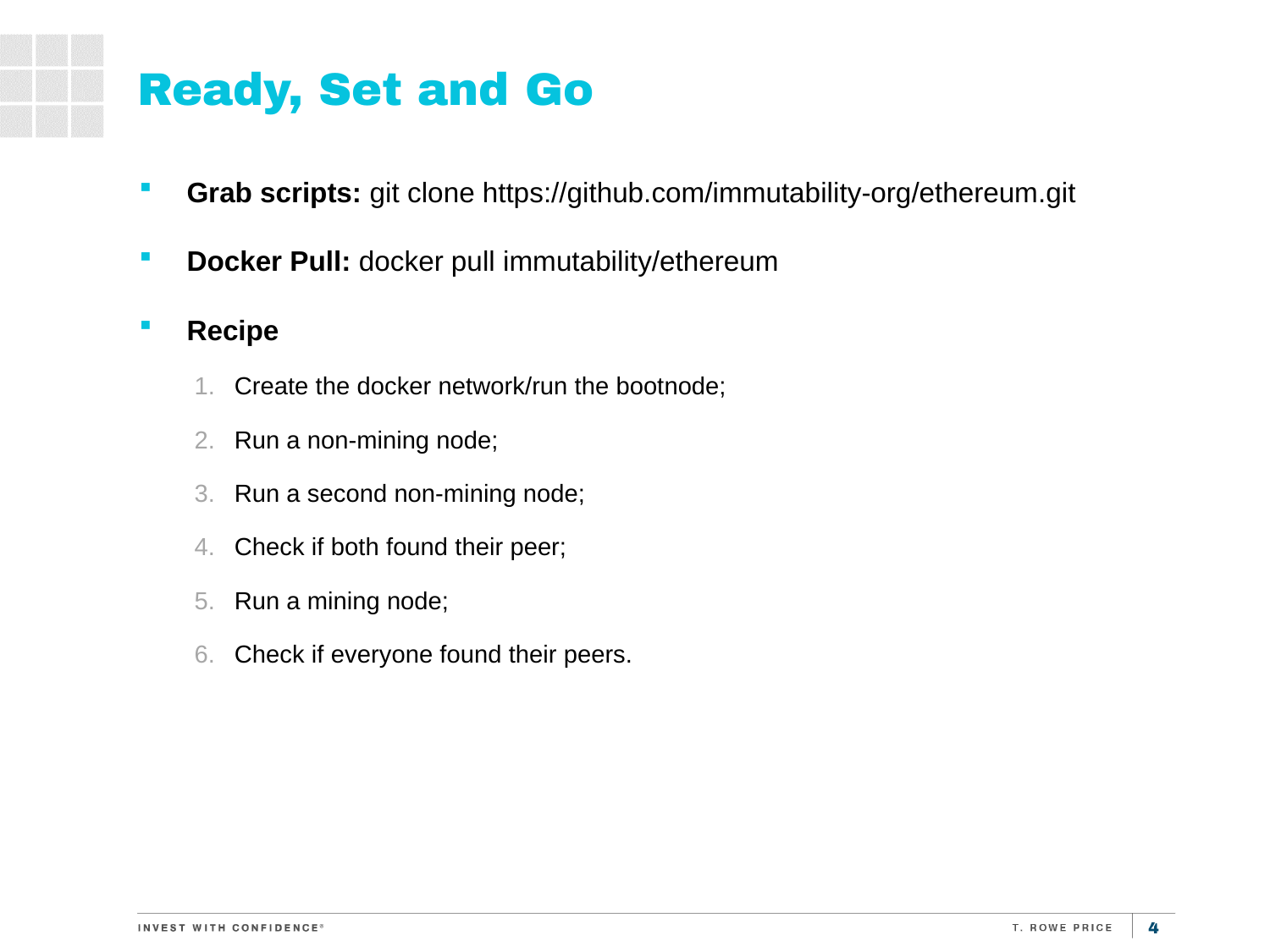

# Ready, Set and Go
Grab scripts: git clone https://github.com/immutability-org/ethereum.git
Docker Pull: docker pull immutability/ethereum
Recipe
Create the docker network/run the bootnode;
Run a non-mining node;
Run a second non-mining node;
Check if both found their peer;
Run a mining node;
Check if everyone found their peers.